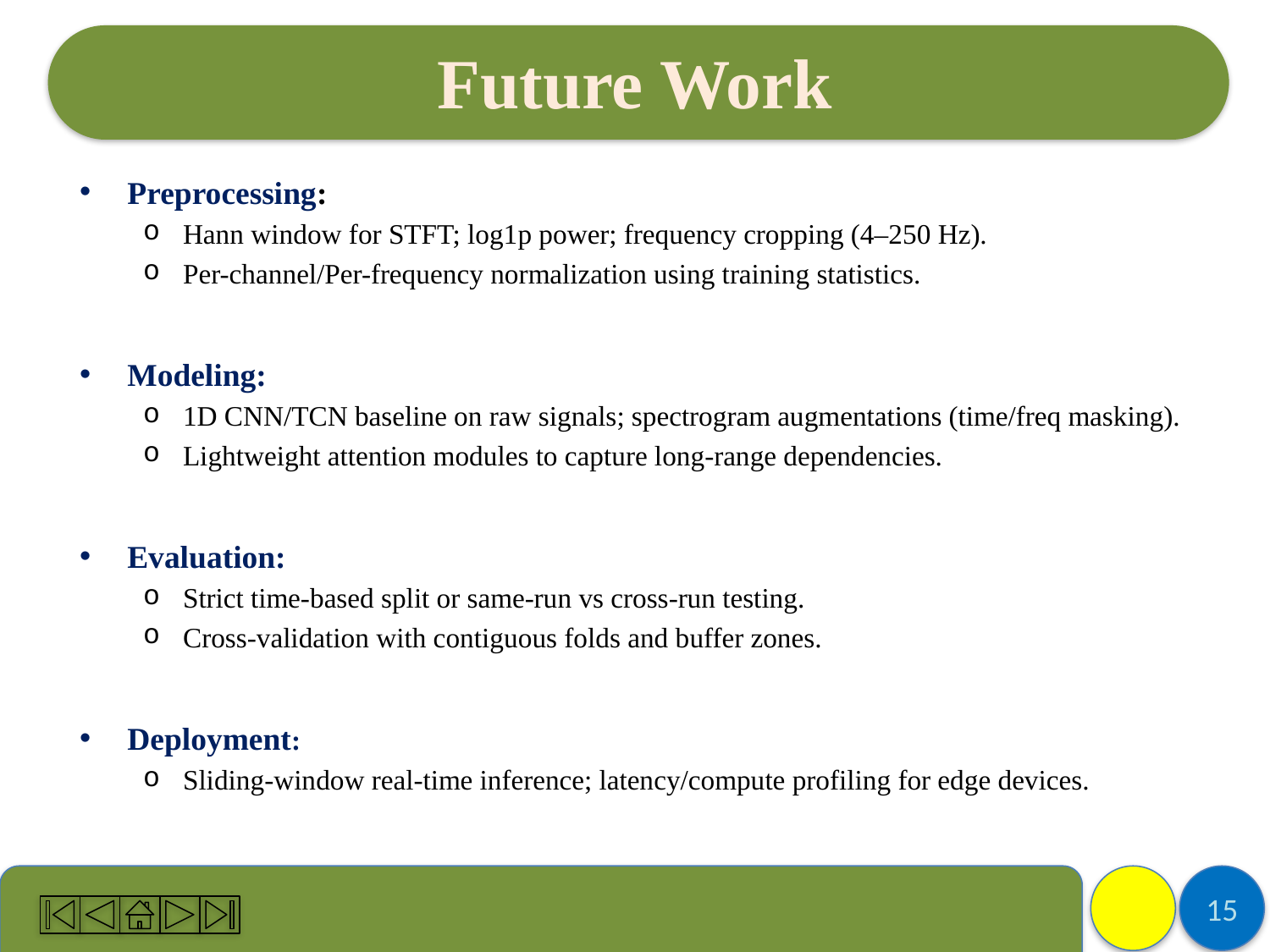

# Future Work

Preprocessing:
Hann window for STFT; log1p power; frequency cropping (4–250 Hz).
Per-channel/Per-frequency normalization using training statistics.

Modeling:
1D CNN/TCN baseline on raw signals; spectrogram augmentations (time/freq masking).
Lightweight attention modules to capture long-range dependencies.

Evaluation:
Strict time-based split or same-run vs cross-run testing.
Cross-validation with contiguous folds and buffer zones.

Deployment:
Sliding-window real-time inference; latency/compute profiling for edge devices.

15